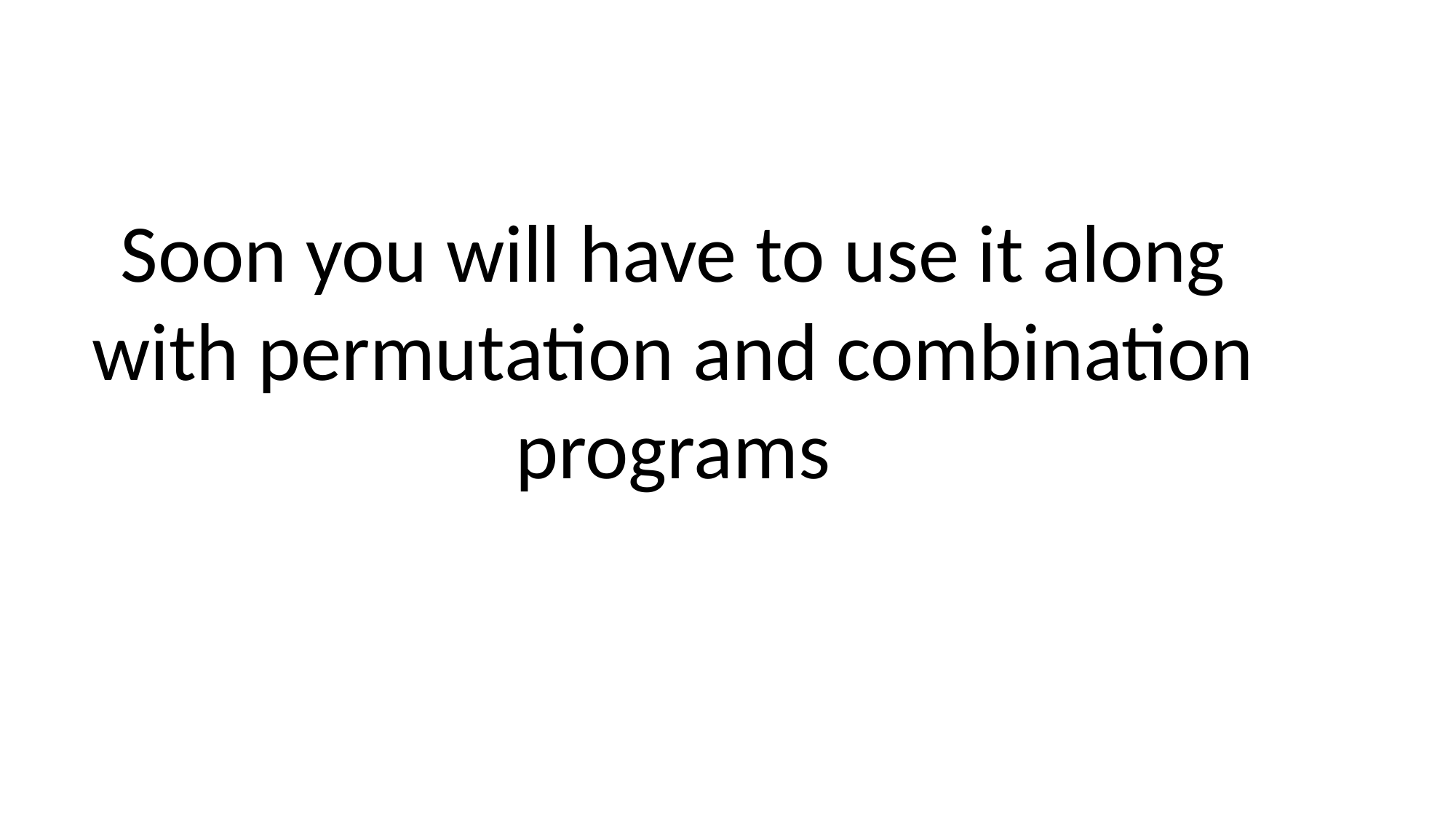

Soon you will have to use it along
with permutation and combination
programs